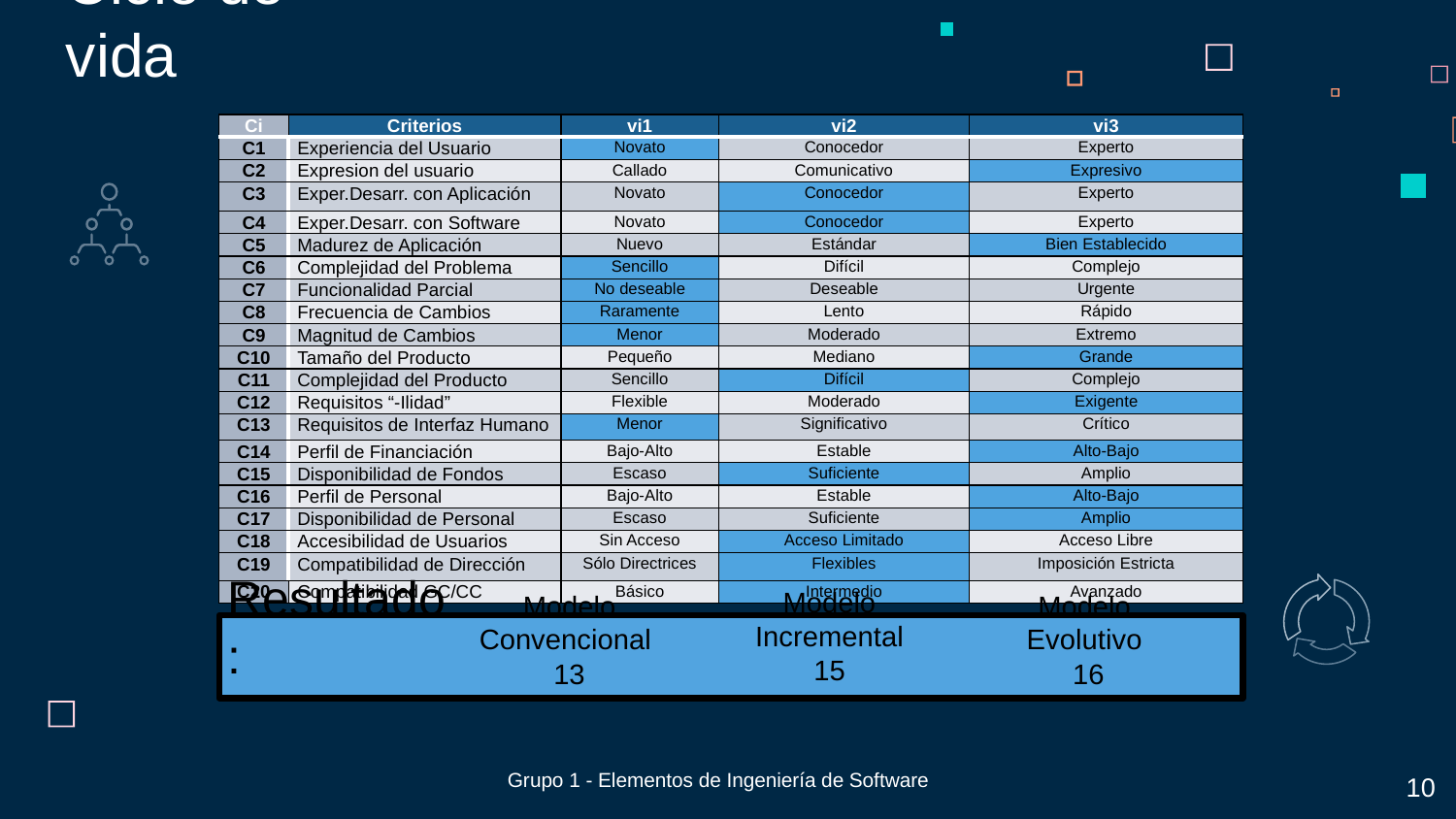

# Ciclo de vida
| Ci | Criterios | vi1 | vi2 | vi3 |
| --- | --- | --- | --- | --- |
| C1 | Experiencia del Usuario | Novato | Conocedor | Experto |
| C2 | Expresion del usuario | Callado | Comunicativo | Expresivo |
| C3 | Exper.Desarr. con Aplicación | Novato | Conocedor | Experto |
| C4 | Exper.Desarr. con Software | Novato | Conocedor | Experto |
| C5 | Madurez de Aplicación | Nuevo | Estándar | Bien Establecido |
| C6 | Complejidad del Problema | Sencillo | Difícil | Complejo |
| C7 | Funcionalidad Parcial | No deseable | Deseable | Urgente |
| C8 | Frecuencia de Cambios | Raramente | Lento | Rápido |
| C9 | Magnitud de Cambios | Menor | Moderado | Extremo |
| C10 | Tamaño del Producto | Pequeño | Mediano | Grande |
| C11 | Complejidad del Producto | Sencillo | Difícil | Complejo |
| C12 | Requisitos “-Ilidad” | Flexible | Moderado | Exigente |
| C13 | Requisitos de Interfaz Humano | Menor | Significativo | Crítico |
| C14 | Perfil de Financiación | Bajo-Alto | Estable | Alto-Bajo |
| C15 | Disponibilidad de Fondos | Escaso | Suficiente | Amplio |
| C16 | Perfil de Personal | Bajo-Alto | Estable | Alto-Bajo |
| C17 | Disponibilidad de Personal | Escaso | Suficiente | Amplio |
| C18 | Accesibilidad de Usuarios | Sin Acceso | Acceso Limitado | Acceso Libre |
| C19 | Compatibilidad de Dirección | Sólo Directrices | Flexibles | Imposición Estricta |
| C20 | Compatibilidad GC/CC | Básico | Intermedio | Avanzado |

Modelo Incremental
15
Resultado:
Modelo Evolutivo
 16
Modelo Convencional
13

Grupo 1 - Elementos de Ingeniería de Software
10